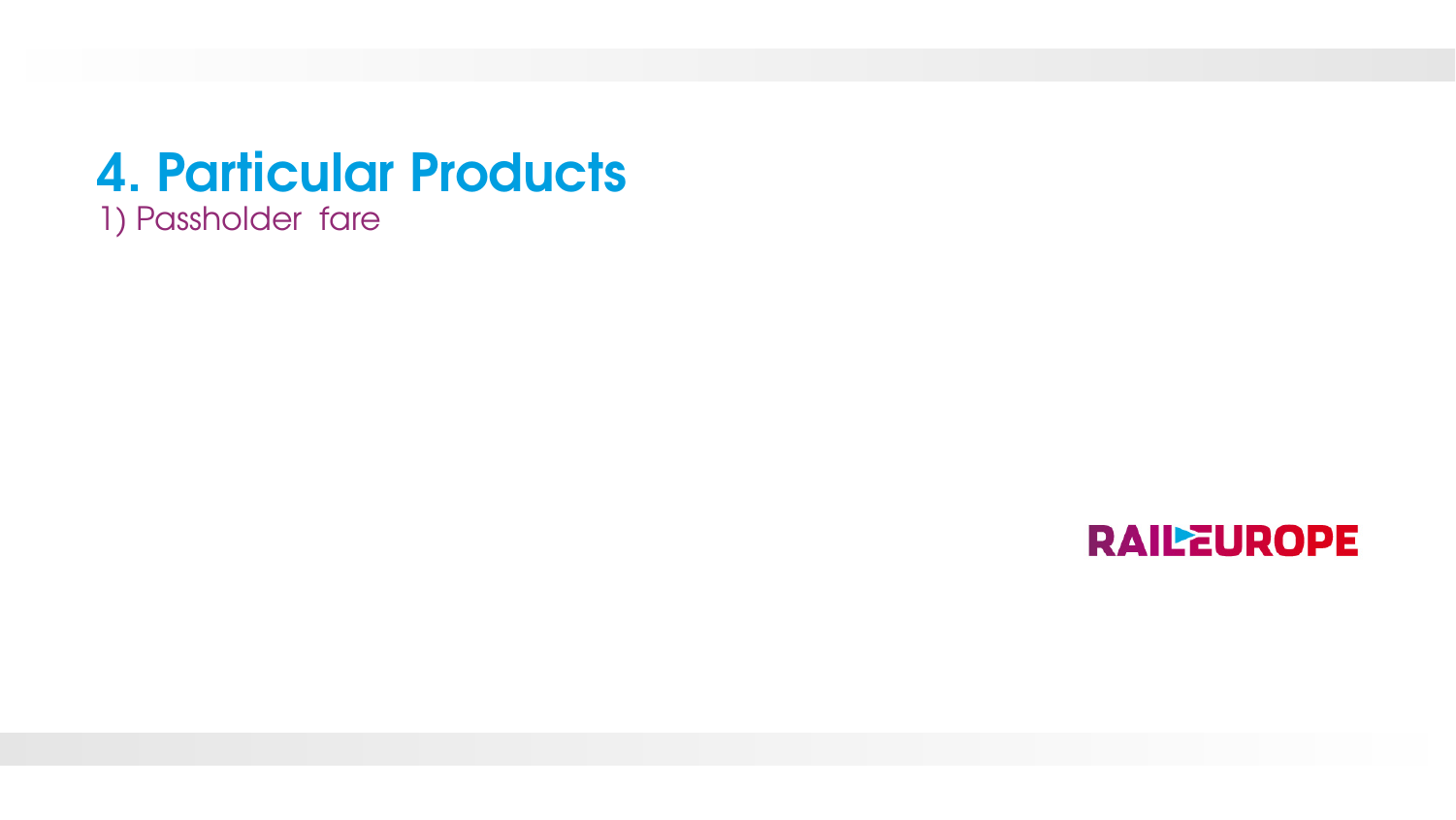

4. Particular Products
1) Passholder  fare
88